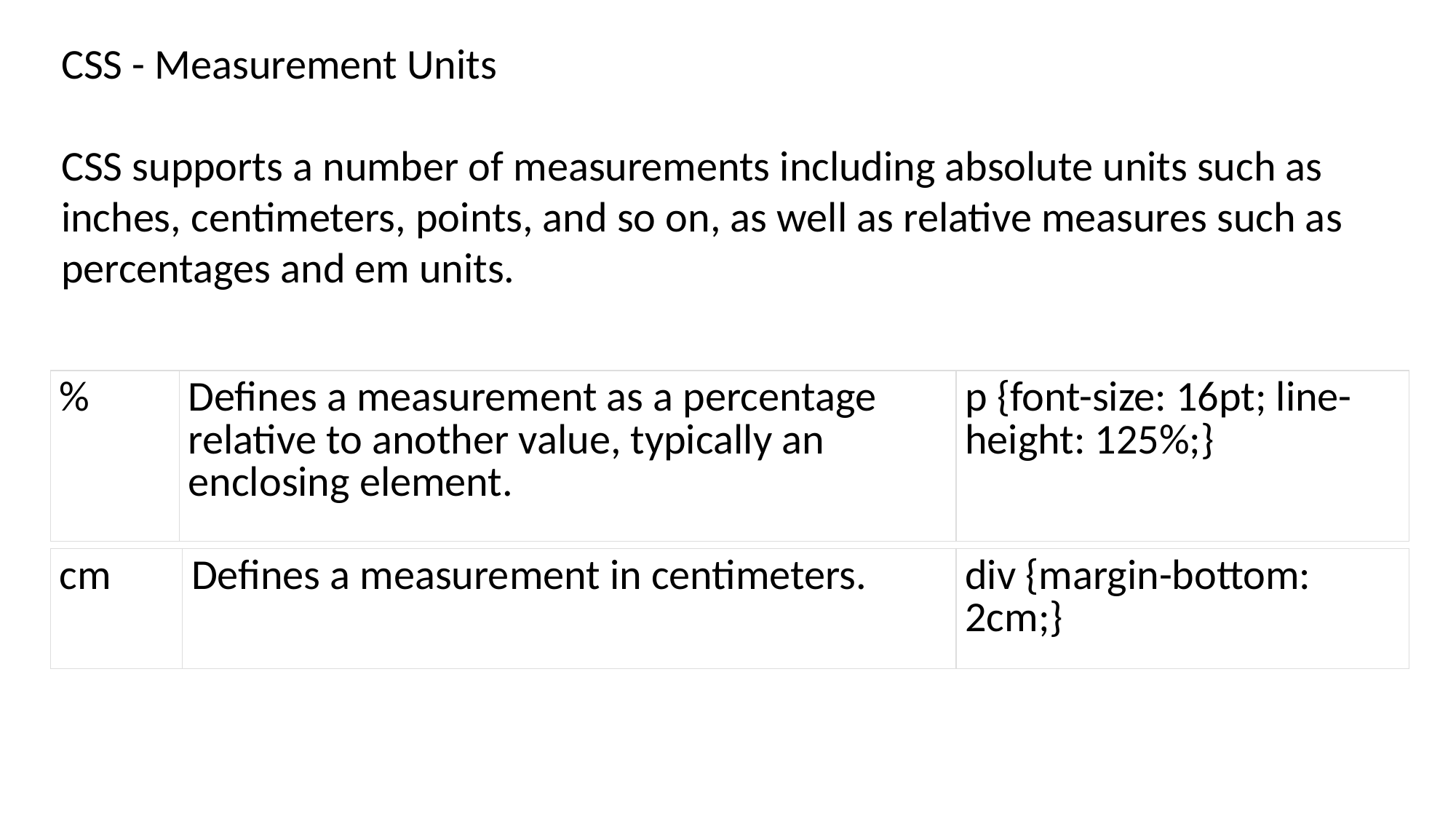

CSS - Measurement Units

CSS supports a number of measurements including absolute units such as inches, centimeters, points, and so on, as well as relative measures such as percentages and em units.

| % | Defines a measurement as a percentage relative to another value, typically an enclosing element. | p {font-size: 16pt; line-height: 125%;} |
| --- | --- | --- |
| cm | Defines a measurement in centimeters. | div {margin-bottom: 2cm;} |
| --- | --- | --- |